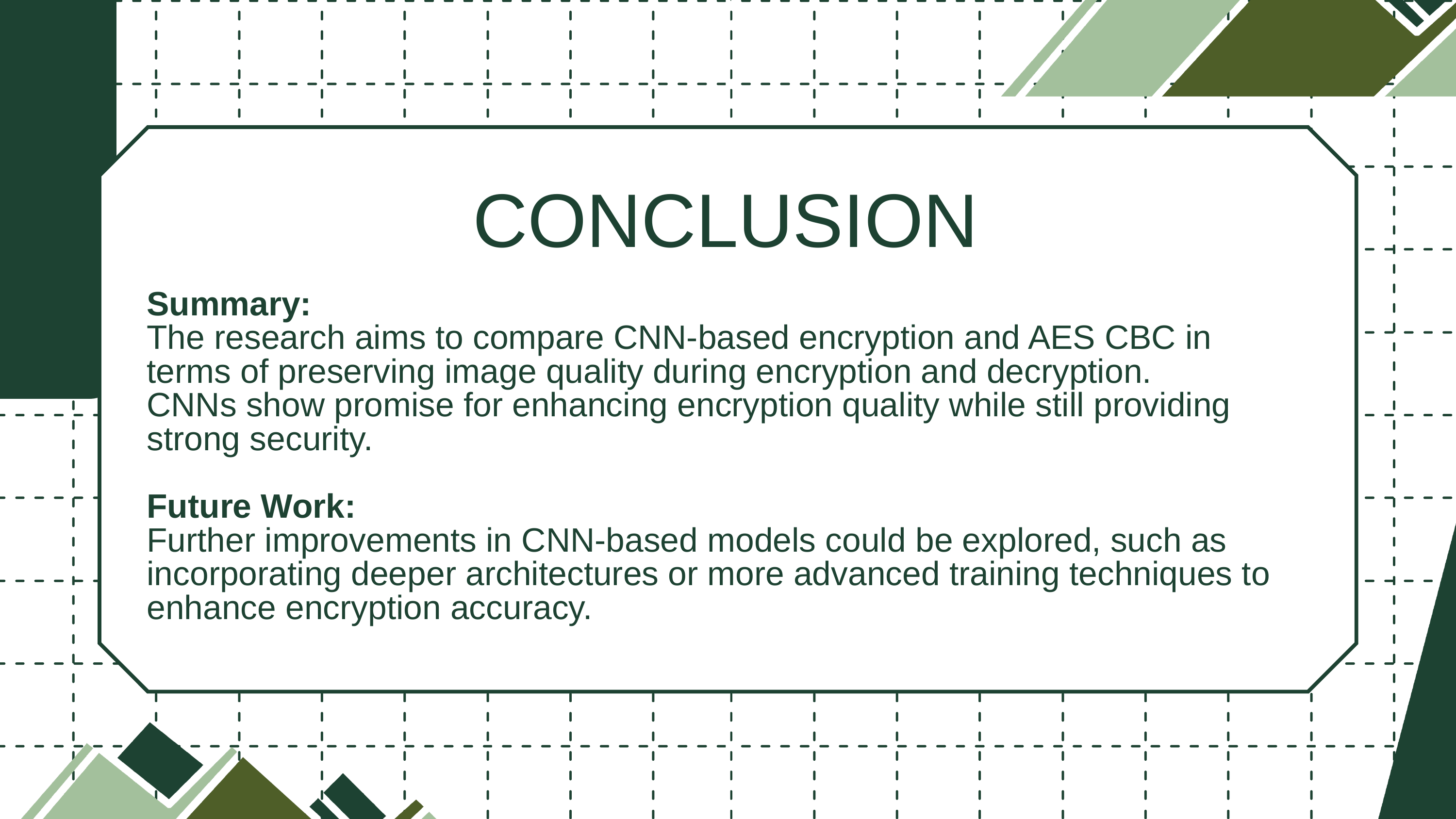

CONCLUSION
Summary:
The research aims to compare CNN-based encryption and AES CBC in terms of preserving image quality during encryption and decryption.
CNNs show promise for enhancing encryption quality while still providing strong security.

Future Work:
Further improvements in CNN-based models could be explored, such as incorporating deeper architectures or more advanced training techniques to enhance encryption accuracy.